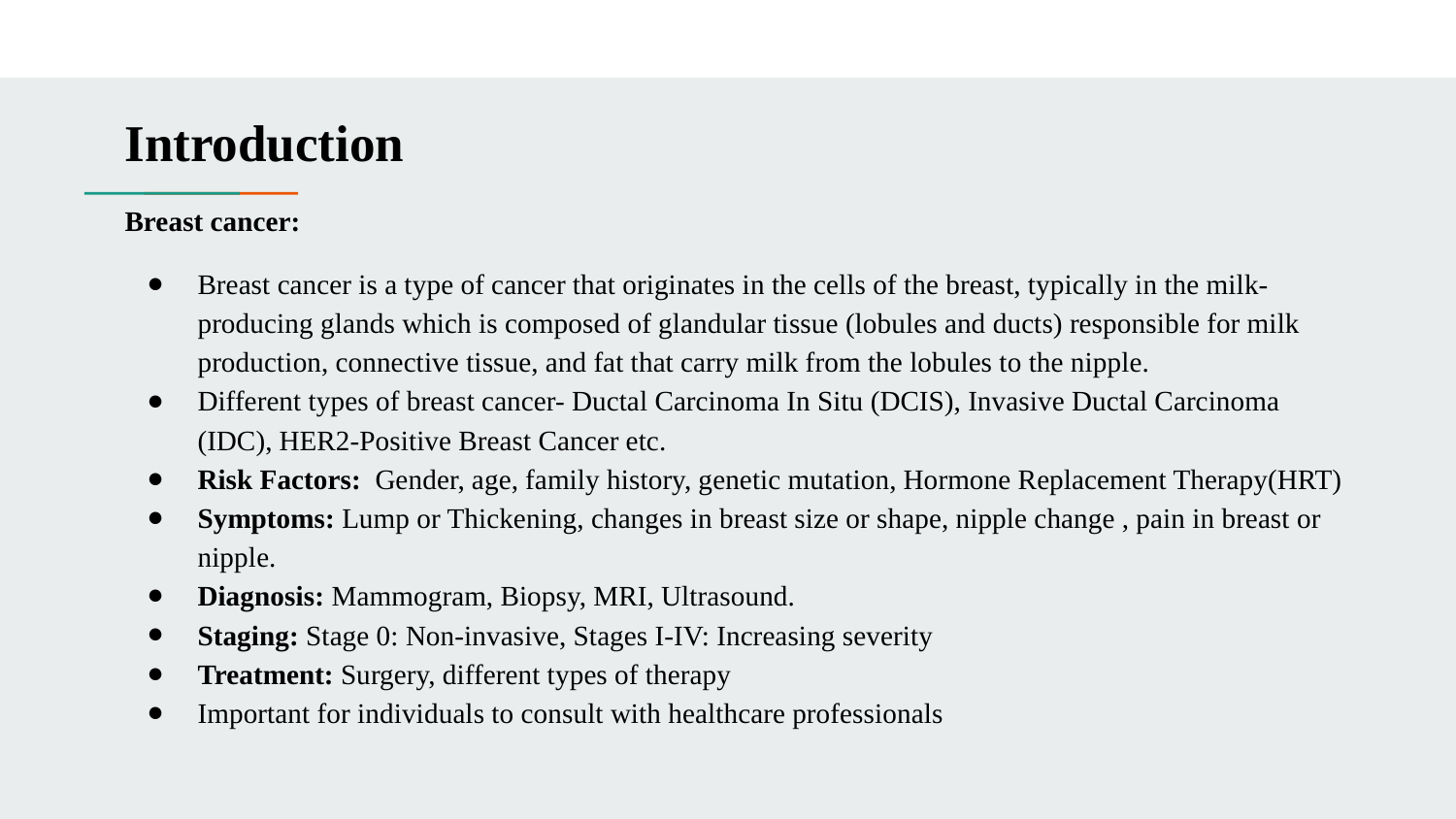

Introduction
Breast cancer:
Breast cancer is a type of cancer that originates in the cells of the breast, typically in the milk-producing glands which is composed of glandular tissue (lobules and ducts) responsible for milk production, connective tissue, and fat that carry milk from the lobules to the nipple.
Different types of breast cancer- Ductal Carcinoma In Situ (DCIS), Invasive Ductal Carcinoma (IDC), HER2-Positive Breast Cancer etc.
Risk Factors:  Gender, age, family history, genetic mutation, Hormone Replacement Therapy(HRT)
Symptoms: Lump or Thickening, changes in breast size or shape, nipple change , pain in breast or nipple.
Diagnosis: Mammogram, Biopsy, MRI, Ultrasound.
Staging: Stage 0: Non-invasive, Stages I-IV: Increasing severity
Treatment: Surgery, different types of therapy
Important for individuals to consult with healthcare professionals